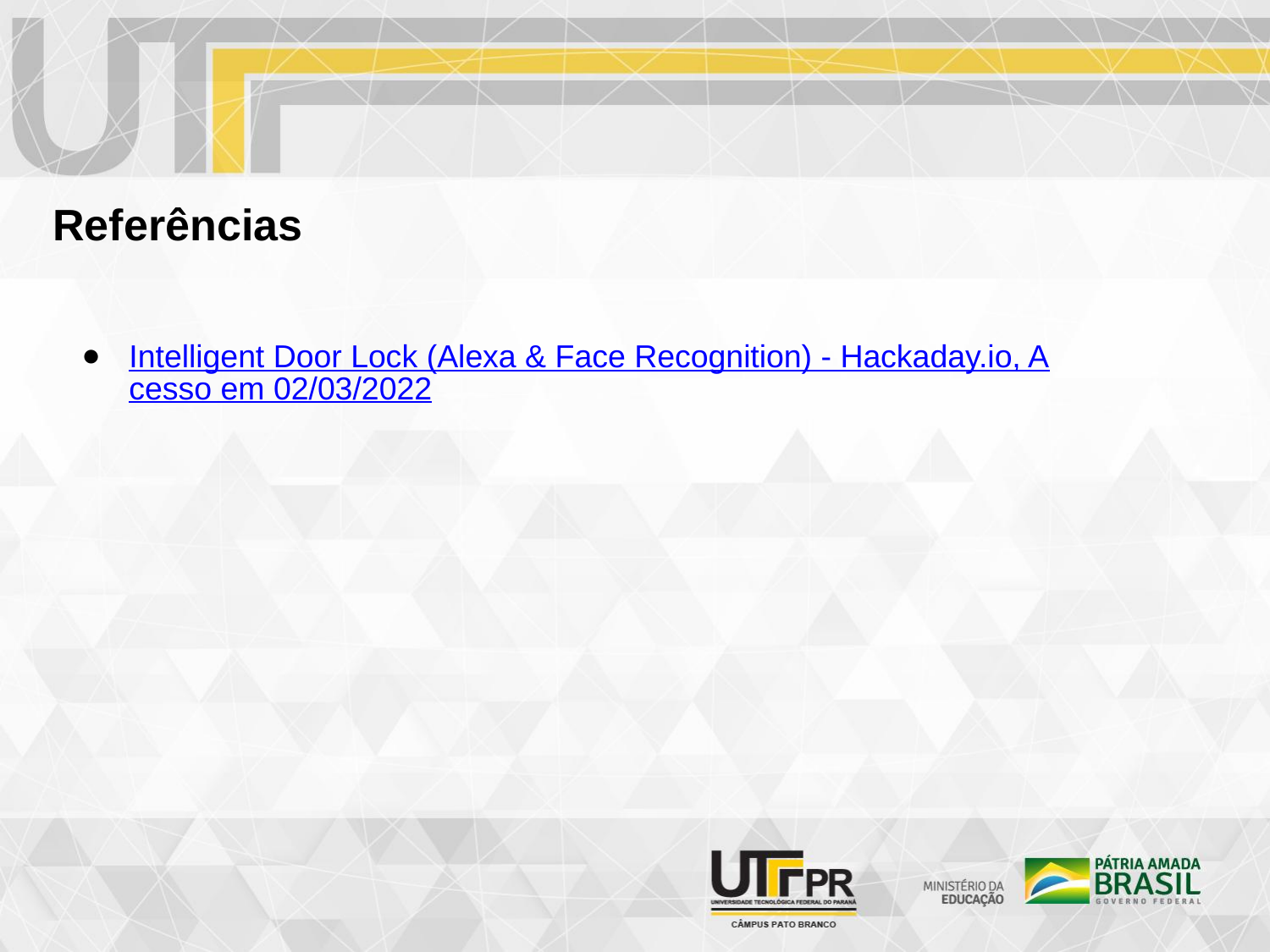

Referências
Intelligent Door Lock (Alexa & Face Recognition) - Hackaday.io, Acesso em 02/03/2022